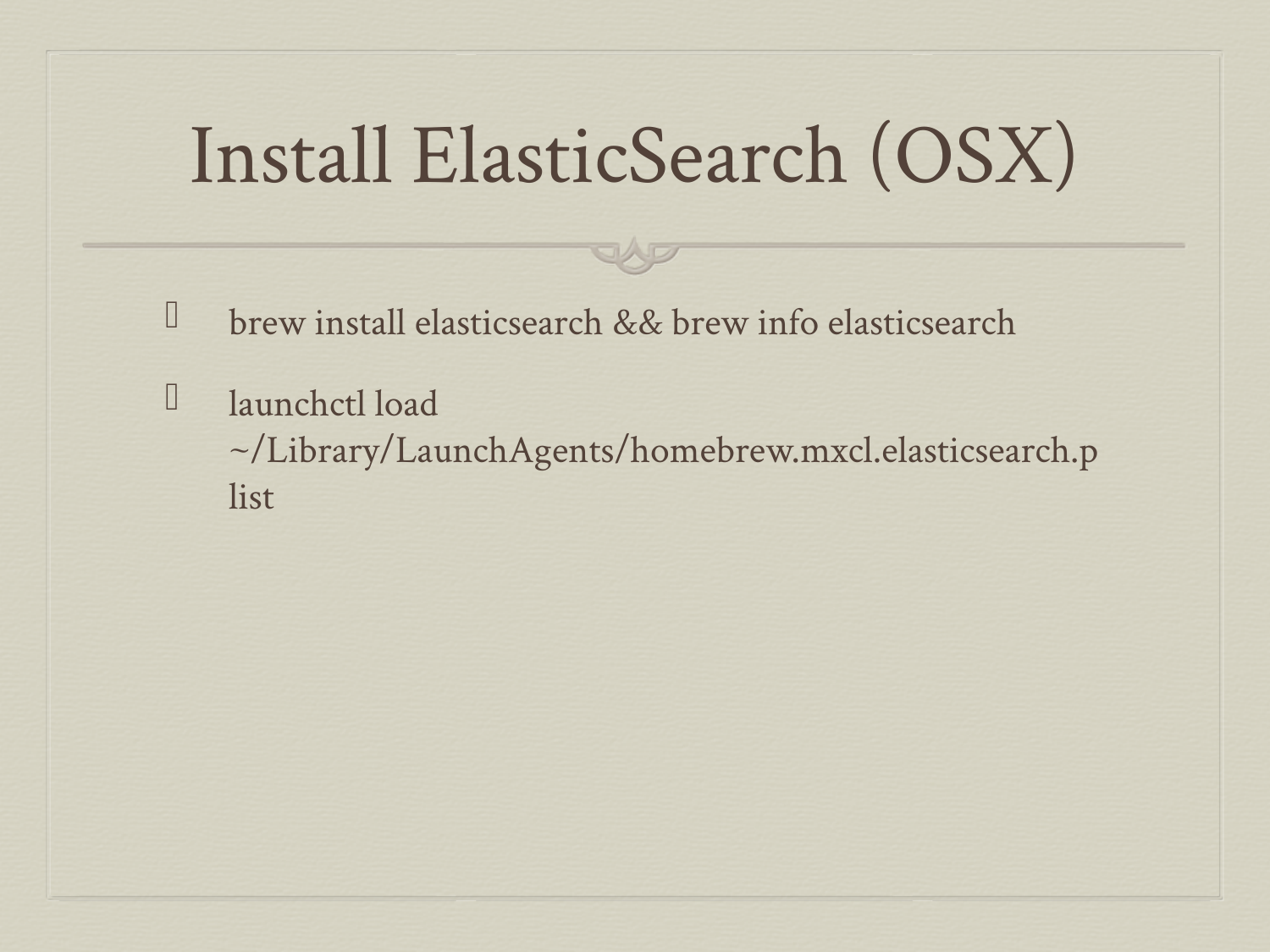

# Install ElasticSearch (OSX)
brew install elasticsearch && brew info elasticsearch
launchctl load ~/Library/LaunchAgents/homebrew.mxcl.elasticsearch.plist